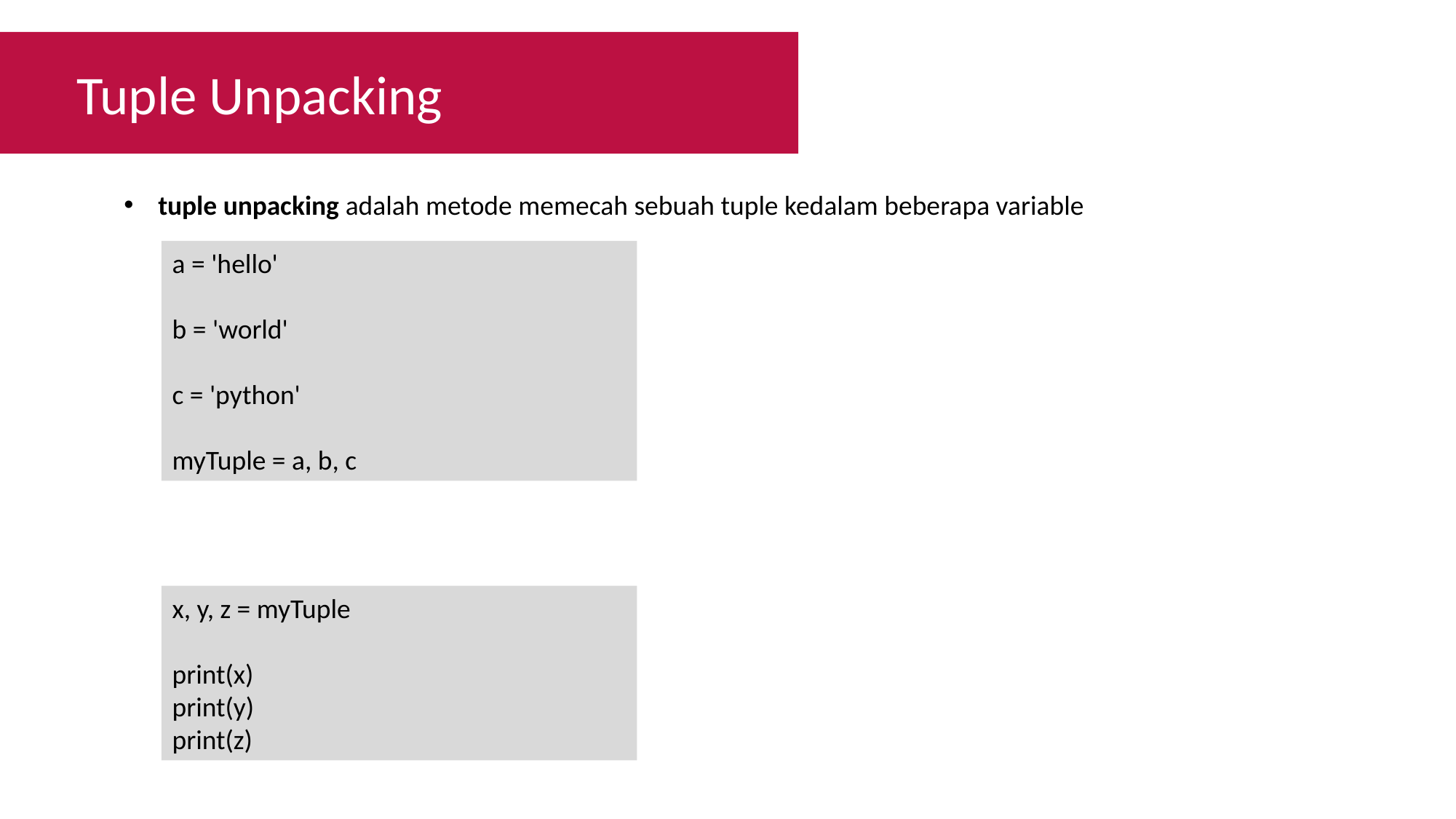

Tuple Unpacking
tuple unpacking adalah metode memecah sebuah tuple kedalam beberapa variable
a = 'hello'

b = 'world'

c = 'python'

myTuple = a, b, c
x, y, z = myTuple

print(x)
print(y)
print(z)